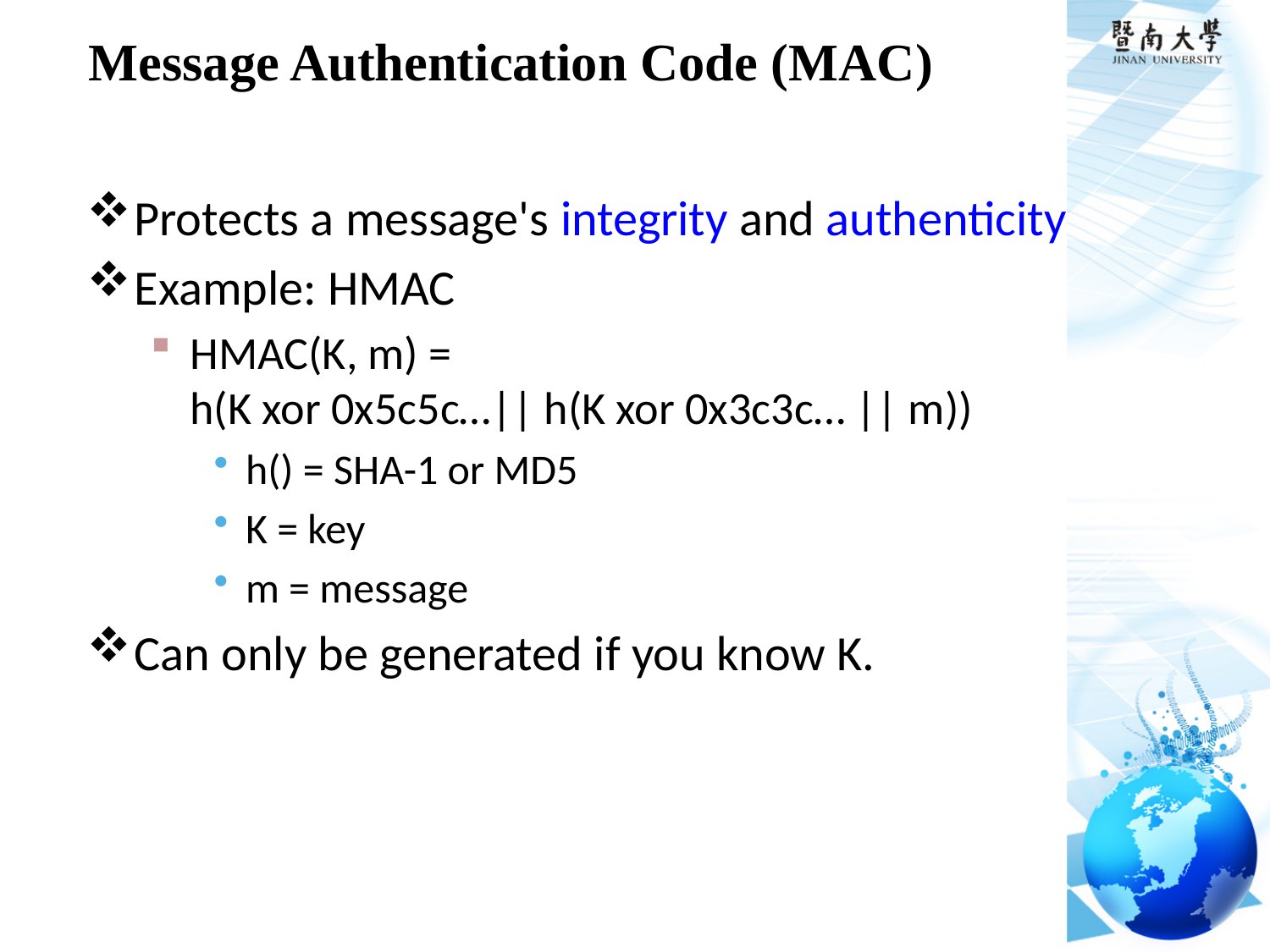

# Message Authentication Code (MAC)
Protects a message's integrity and authenticity
Example: HMAC
HMAC(K, m) =
h(K xor 0x5c5c…|| h(K xor 0x3c3c… || m))
h() = SHA-1 or MD5
K = key
m = message
Can only be generated if you know K.